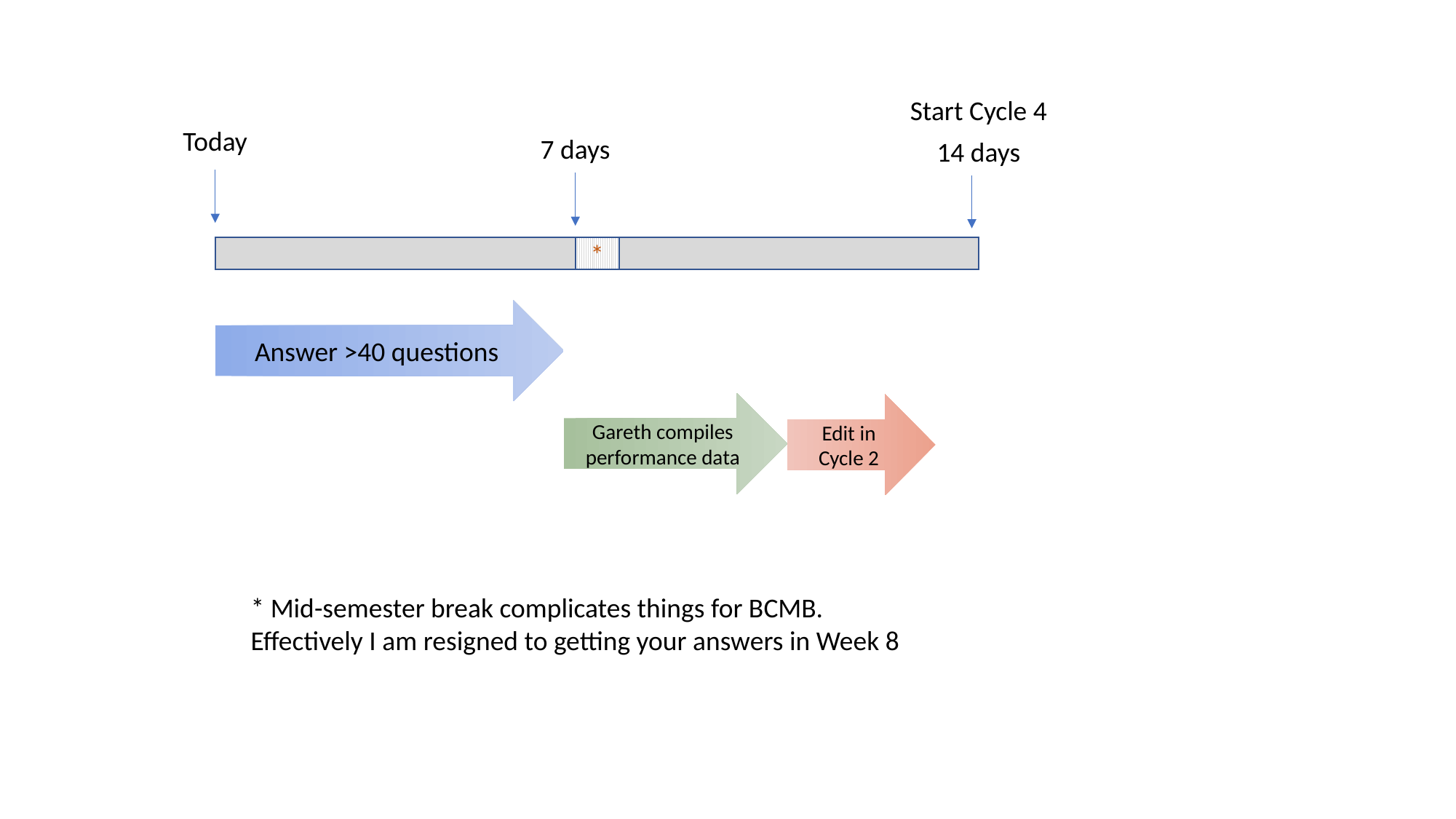

Start Cycle 4
Today
7 days
14 days
*

Answer >40 questions
Gareth compiles performance data
Edit in Cycle 2
* Mid-semester break complicates things for BCMB.
Effectively I am resigned to getting your answers in Week 8